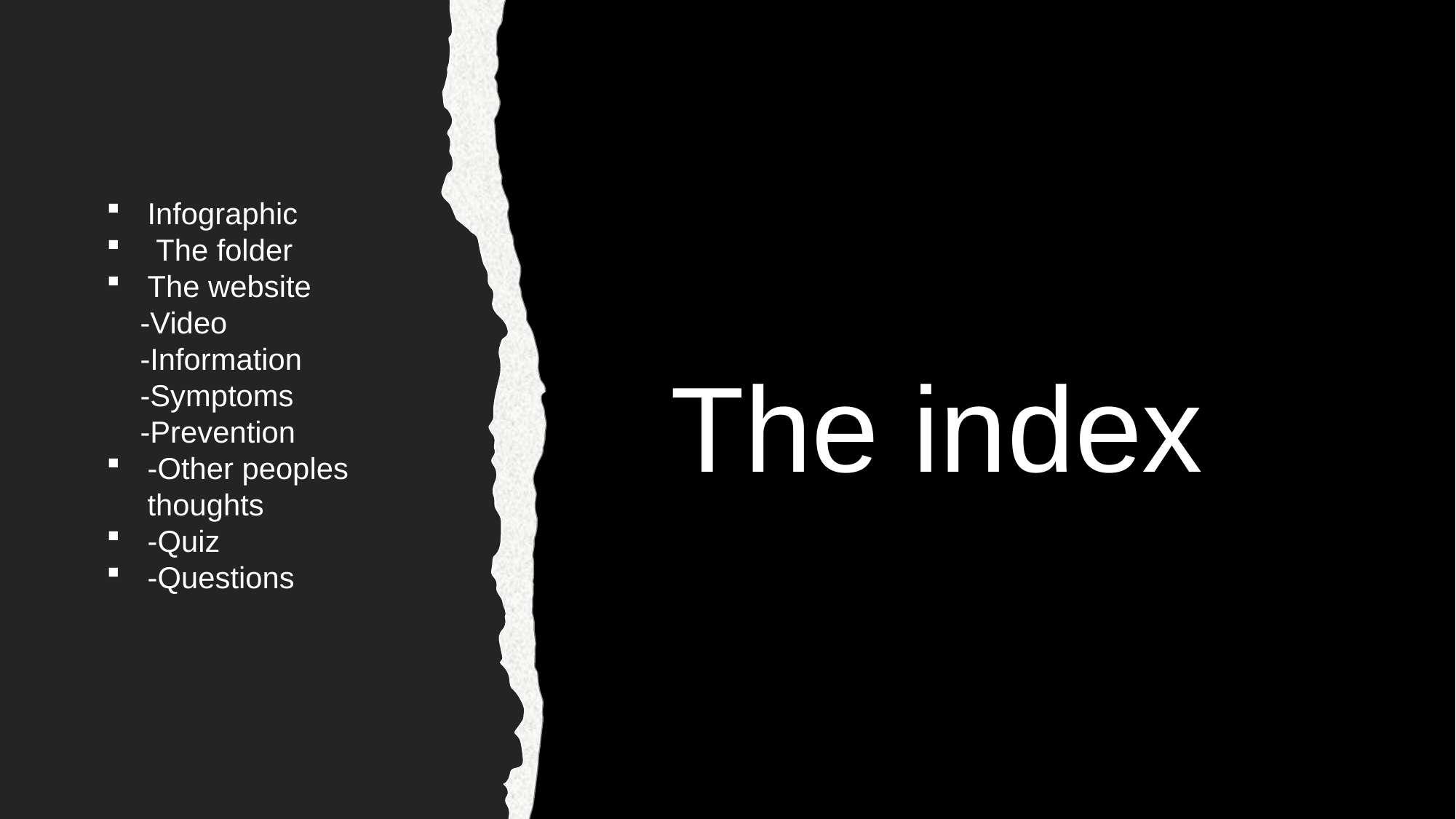

# The index
Infographic
 The folder
The website
    -Video
    -Information
    -Symptoms
    -Prevention
-Other peoples thoughts
-Quiz
-Questions